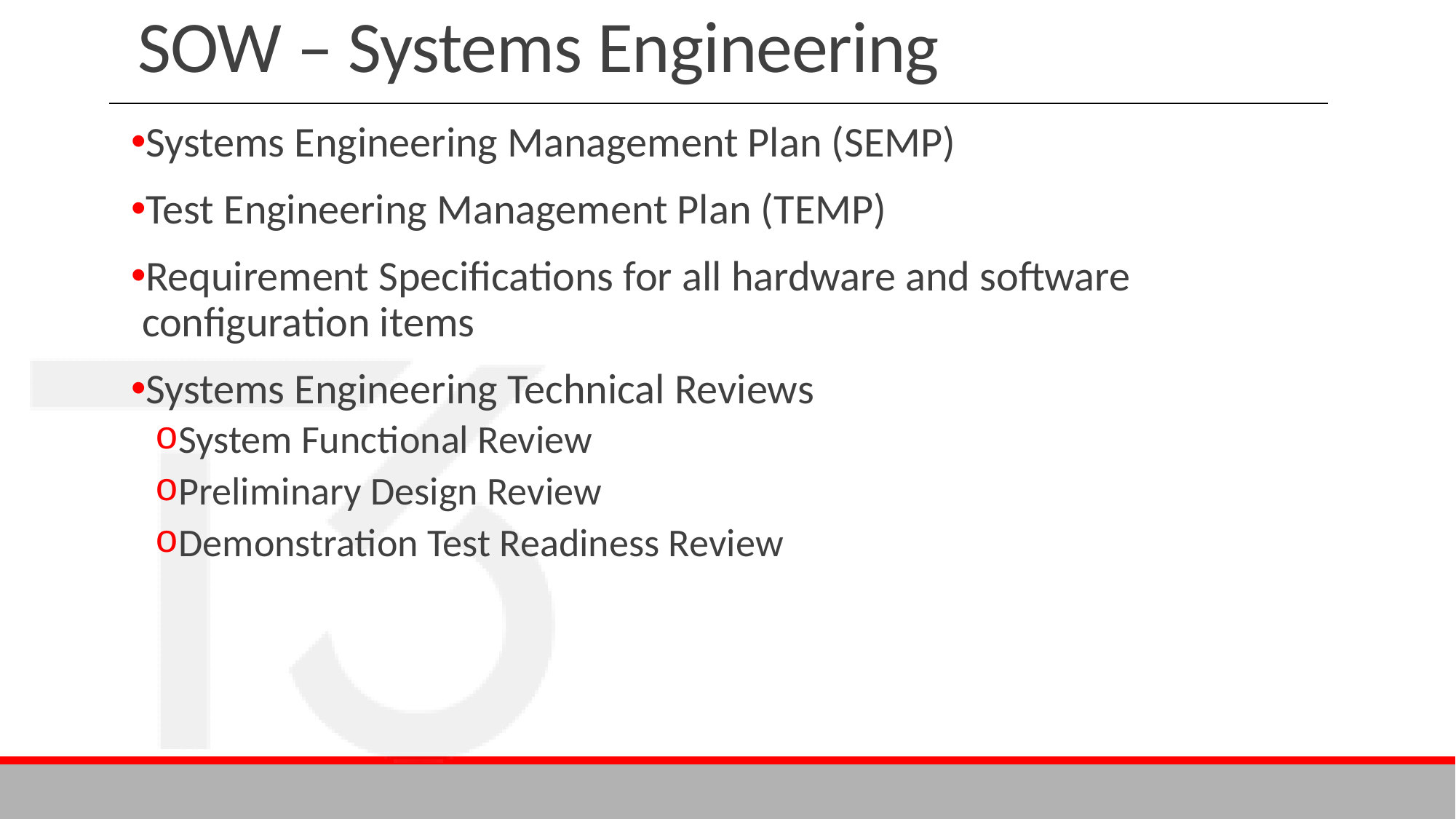

# SOW – Systems Engineering
Systems Engineering Management Plan (SEMP)
Test Engineering Management Plan (TEMP)
Requirement Specifications for all hardware and software configuration items
Systems Engineering Technical Reviews
System Functional Review
Preliminary Design Review
Demonstration Test Readiness Review